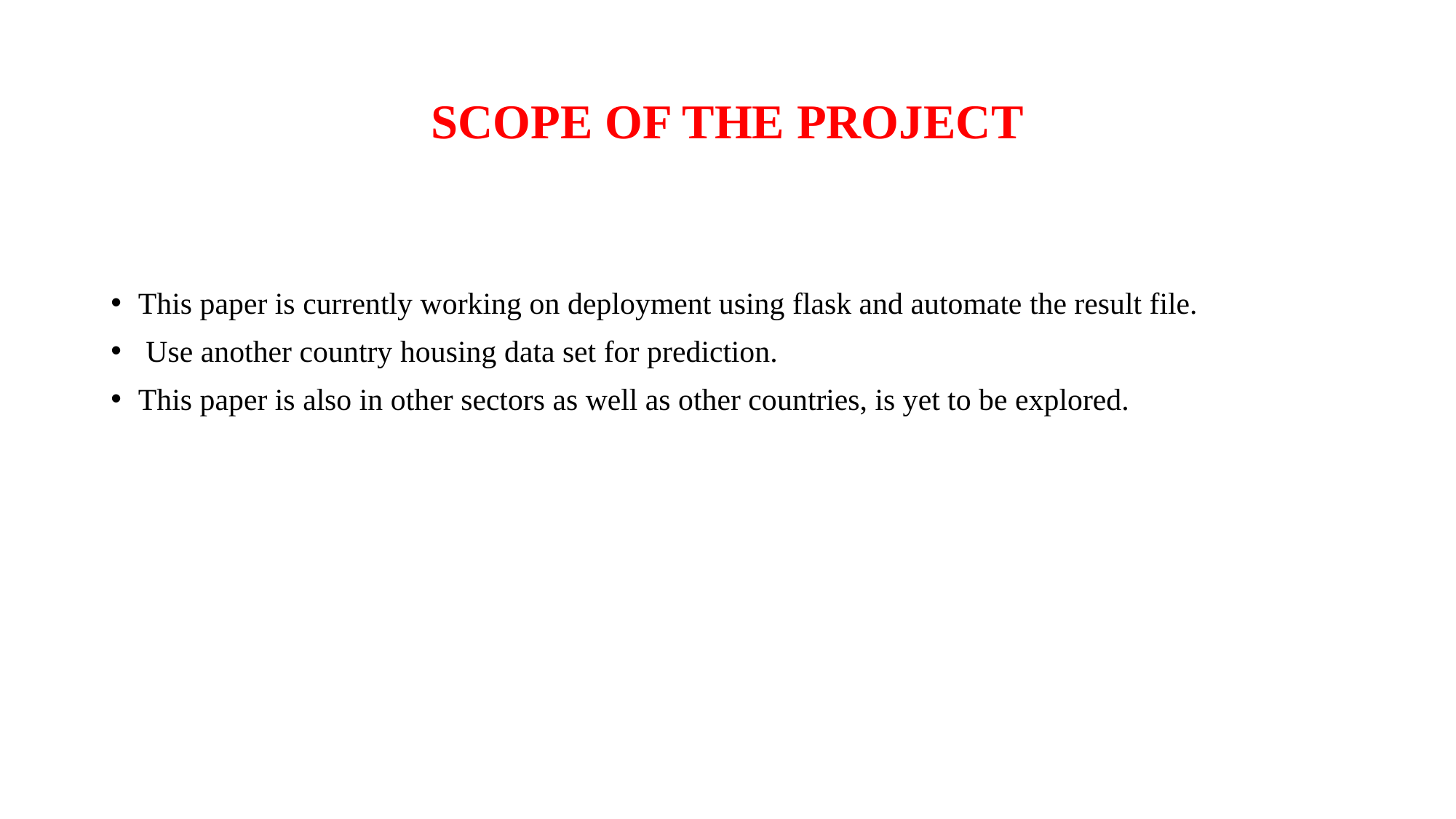

# SCOPE OF THE PROJECT
This paper is currently working on deployment using flask and automate the result file.
 Use another country housing data set for prediction.
This paper is also in other sectors as well as other countries, is yet to be explored.